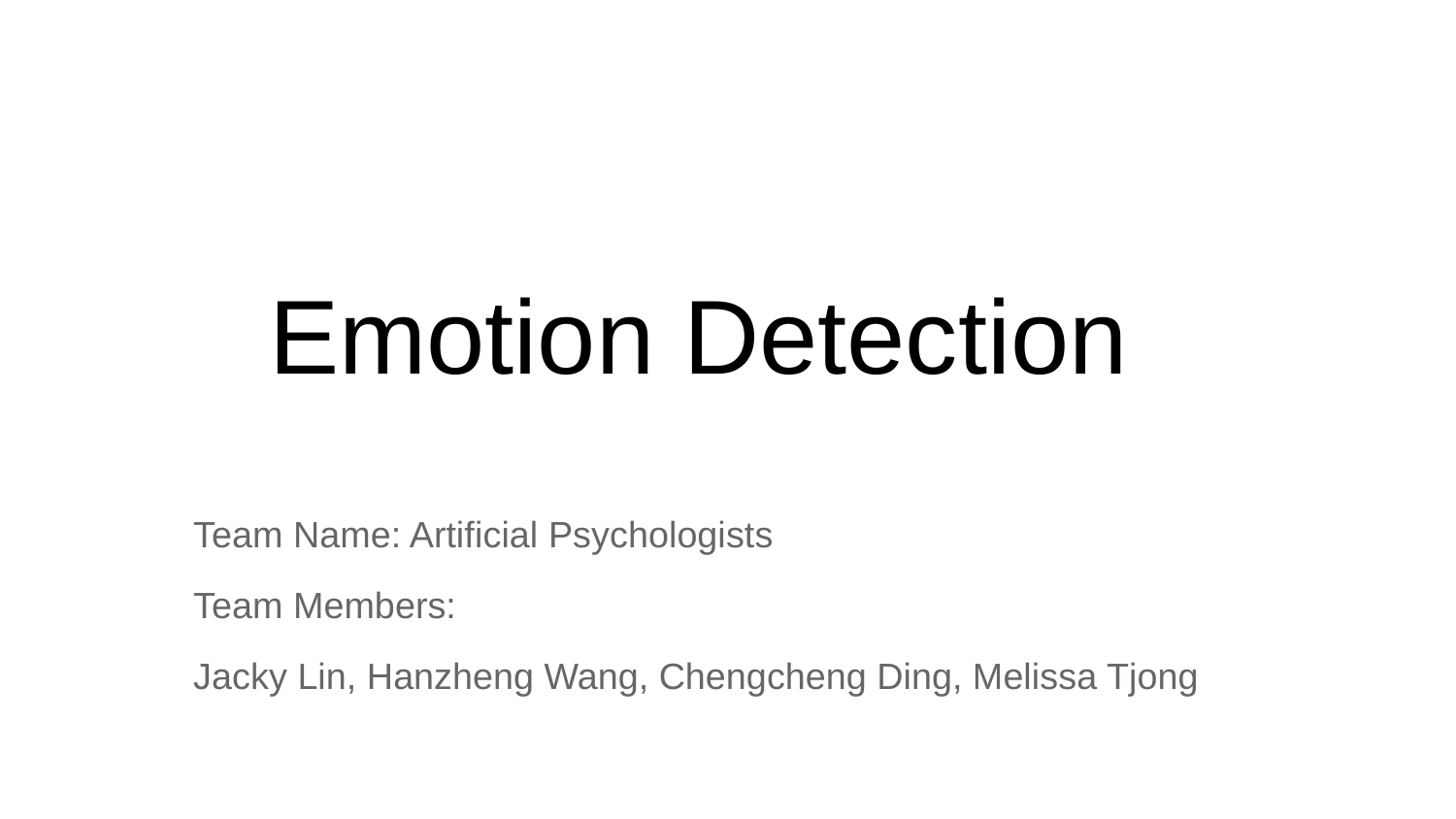

# Emotion Detection
Team Name: Artificial Psychologists
Team Members:
Jacky Lin, Hanzheng Wang, Chengcheng Ding, Melissa Tjong